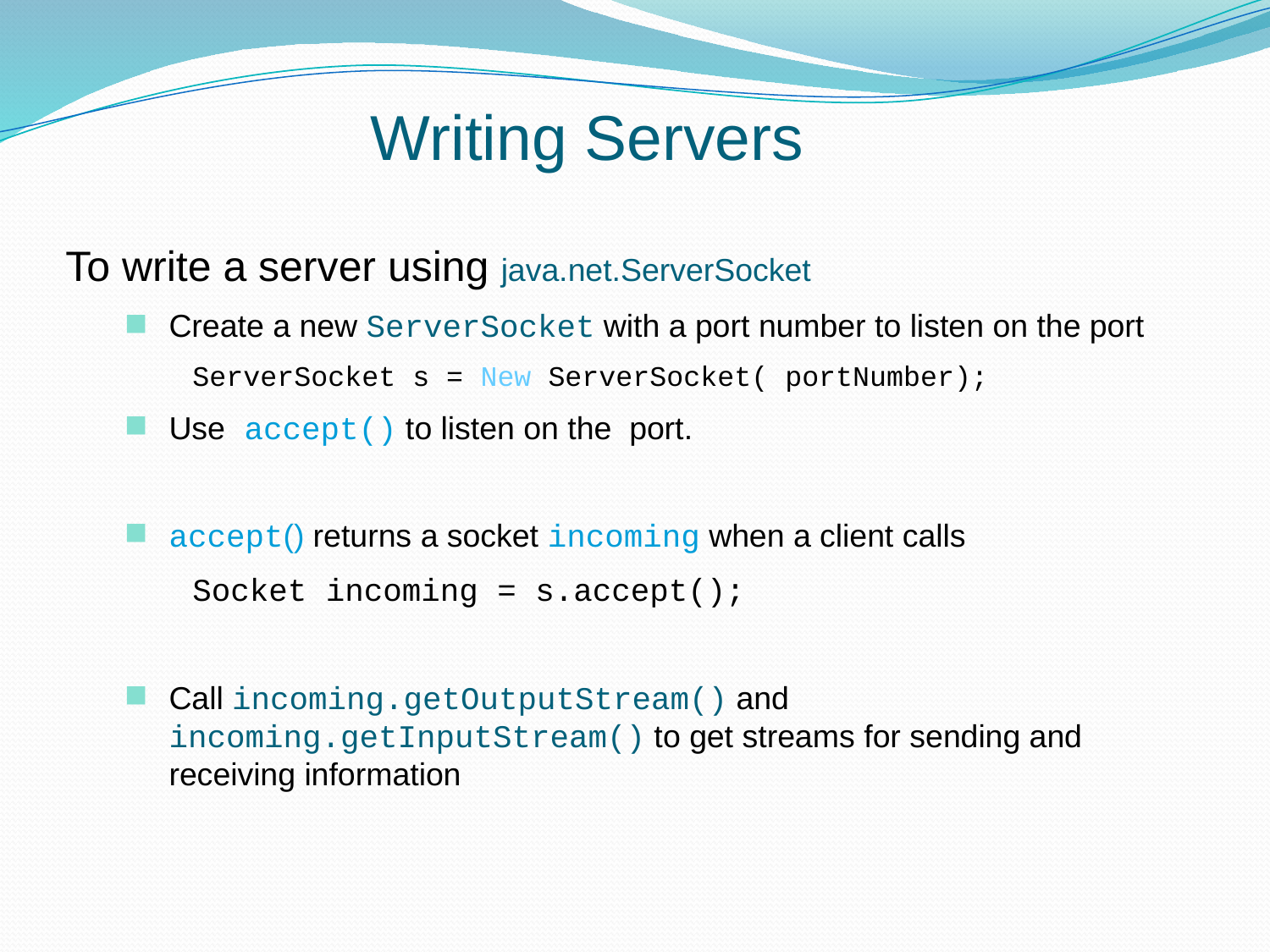

Writing Servers
To write a server using java.net.ServerSocket
Create a new ServerSocket with a port number to listen on the port
ServerSocket s = New ServerSocket( portNumber);
Use accept() to listen on the  port.

accept() returns a socket incoming when a client calls
Socket incoming = s.accept();

Call incoming.getOutputStream() and incoming.getInputStream() to get streams for sending and receiving information